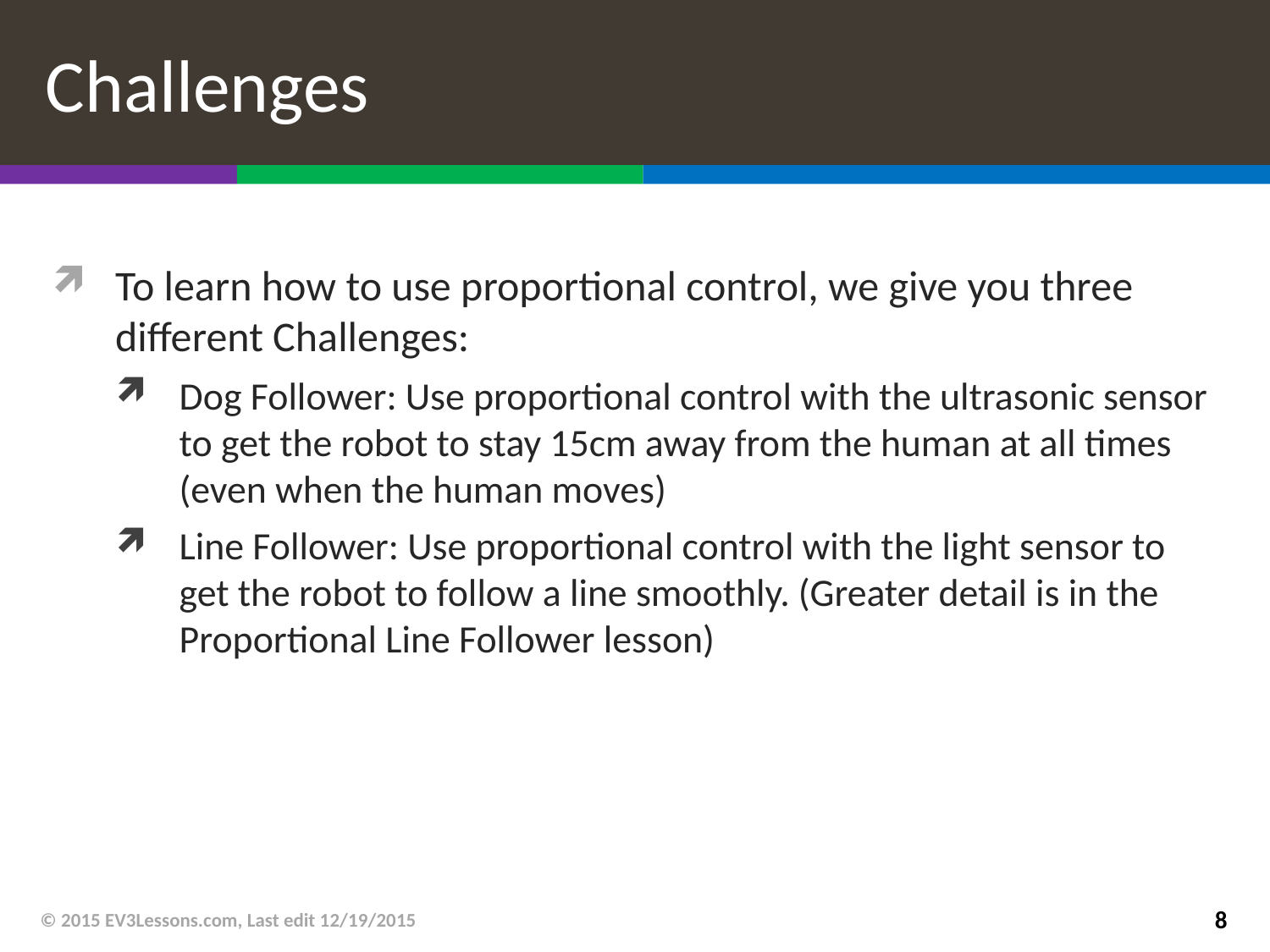

# Challenges
To learn how to use proportional control, we give you three different Challenges:
Dog Follower: Use proportional control with the ultrasonic sensor to get the robot to stay 15cm away from the human at all times (even when the human moves)
Line Follower: Use proportional control with the light sensor to get the robot to follow a line smoothly. (Greater detail is in the Proportional Line Follower lesson)
© 2015 EV3Lessons.com, Last edit 12/19/2015
8